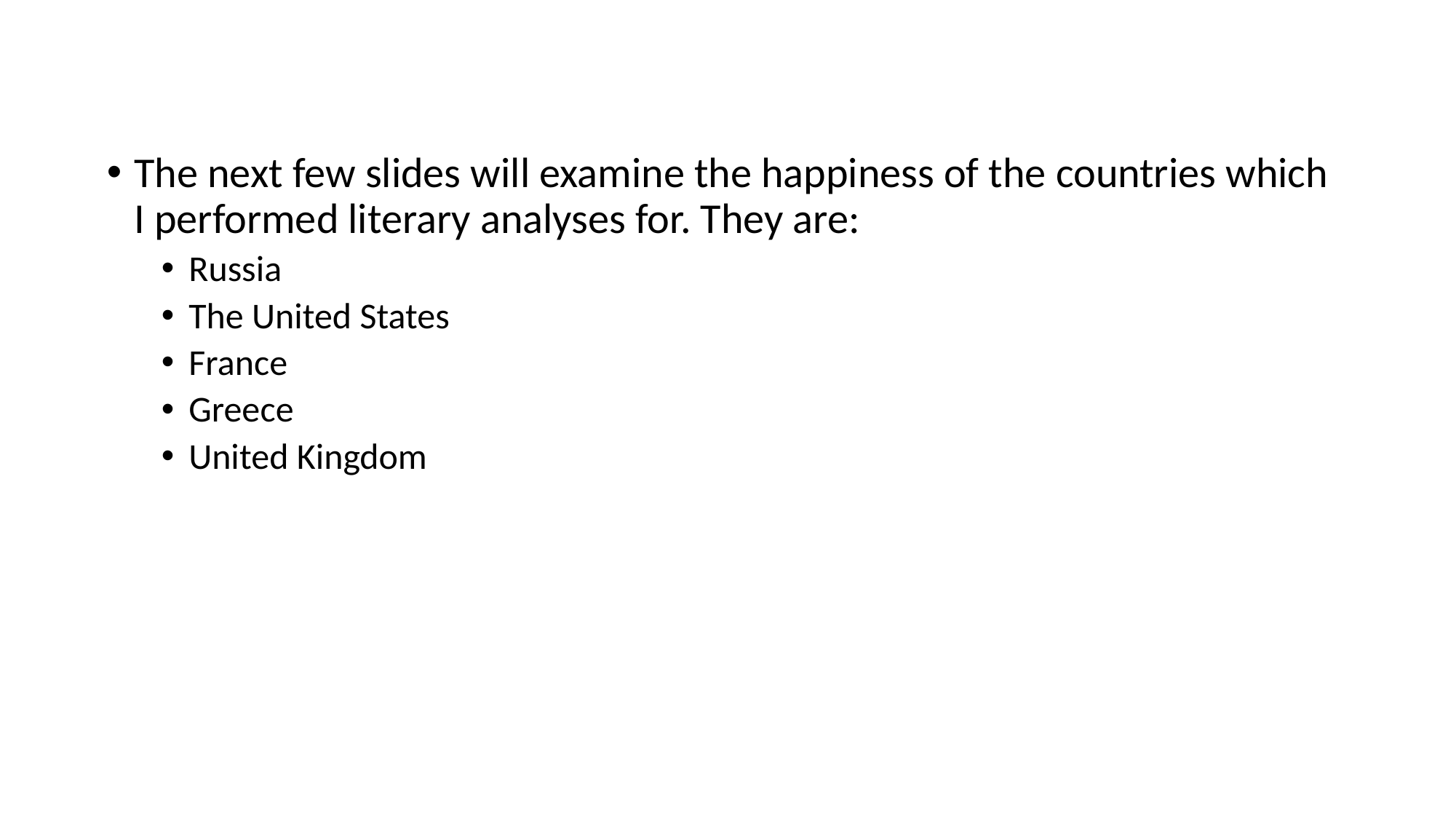

The next few slides will examine the happiness of the countries which I performed literary analyses for. They are:
Russia
The United States
France
Greece
United Kingdom